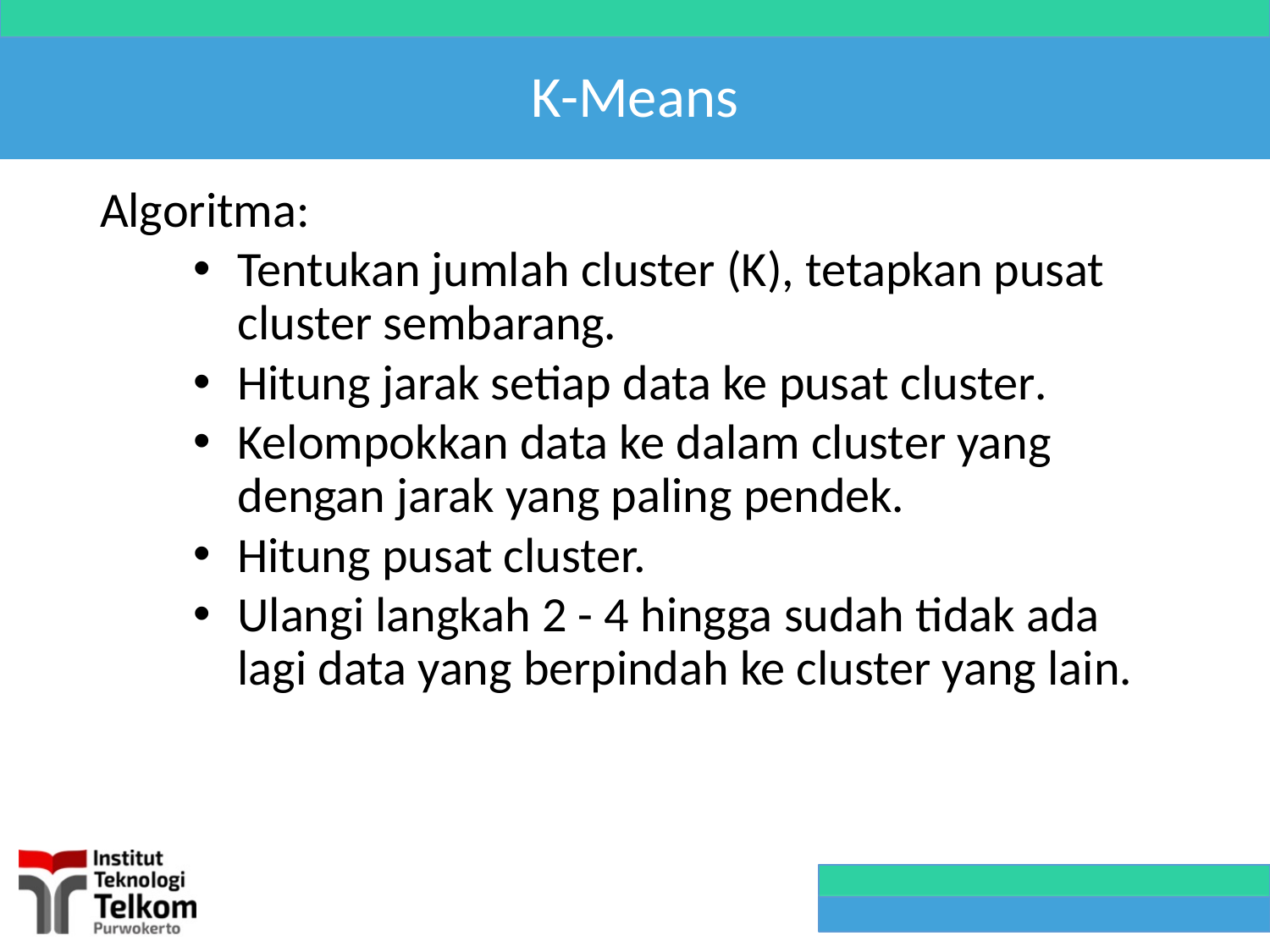

# K-Means
Algoritma:
Tentukan jumlah cluster (K), tetapkan pusat cluster sembarang.
Hitung jarak setiap data ke pusat cluster.
Kelompokkan data ke dalam cluster yang dengan jarak yang paling pendek.
Hitung pusat cluster.
Ulangi langkah 2 - 4 hingga sudah tidak ada lagi data yang berpindah ke cluster yang lain.